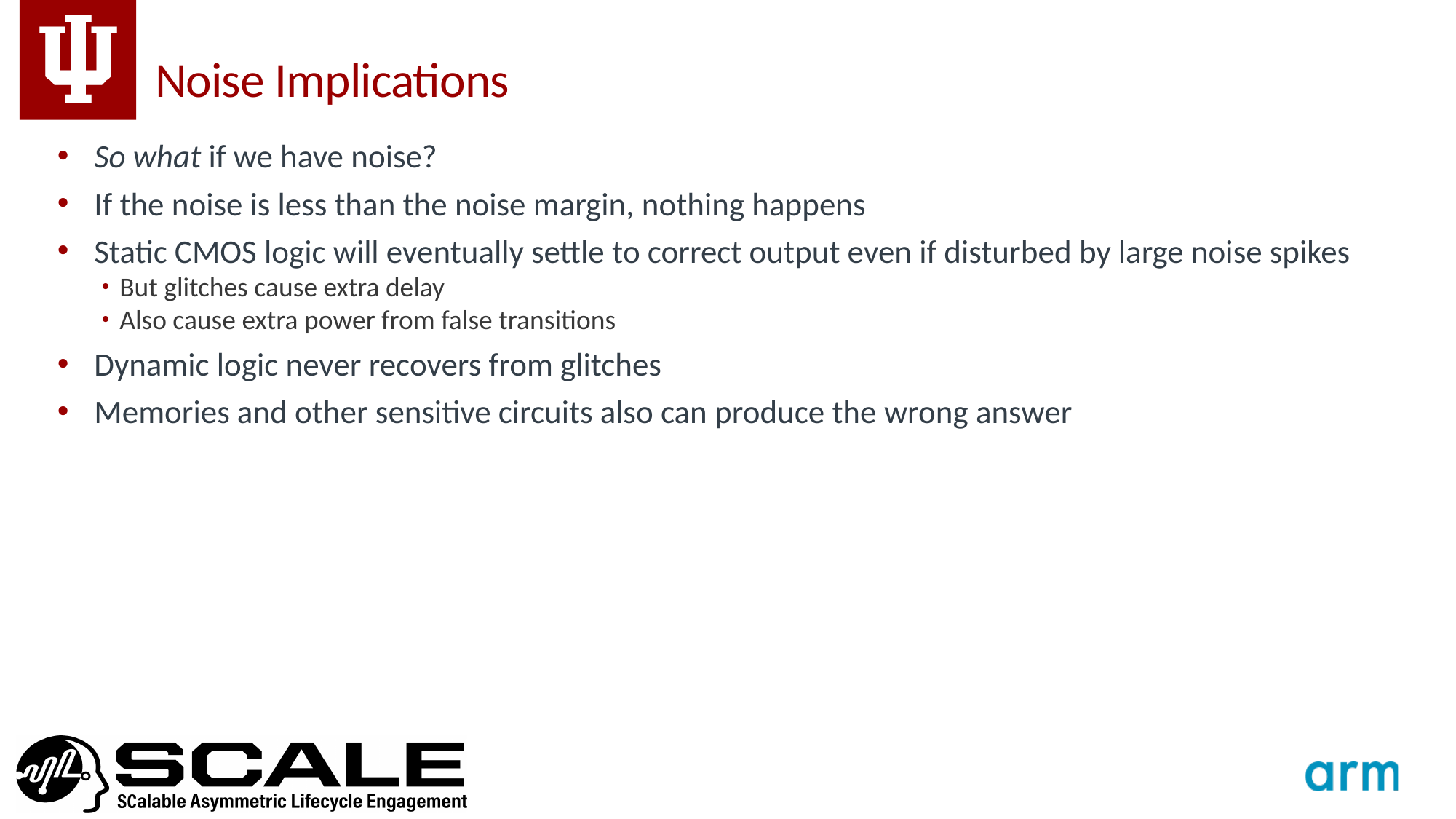

# Noise Implications
So what if we have noise?
If the noise is less than the noise margin, nothing happens
Static CMOS logic will eventually settle to correct output even if disturbed by large noise spikes
But glitches cause extra delay
Also cause extra power from false transitions
Dynamic logic never recovers from glitches
Memories and other sensitive circuits also can produce the wrong answer